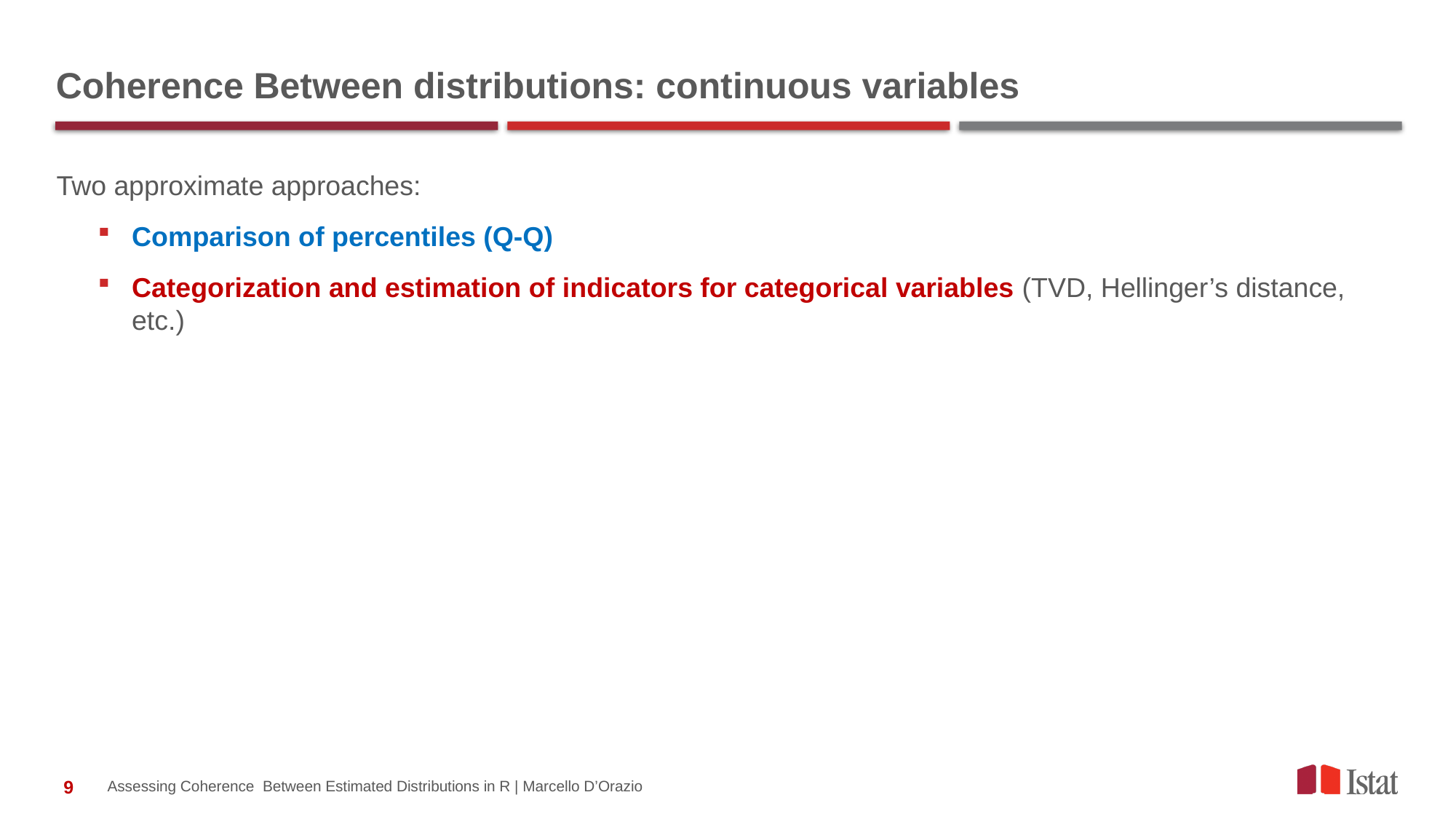

# Coherence Between distributions: continuous variables
Two approximate approaches:
Comparison of percentiles (Q-Q)
Categorization and estimation of indicators for categorical variables (TVD, Hellinger’s distance, etc.)

Assessing Coherence  Between Estimated Distributions in R | Marcello D’Orazio
9